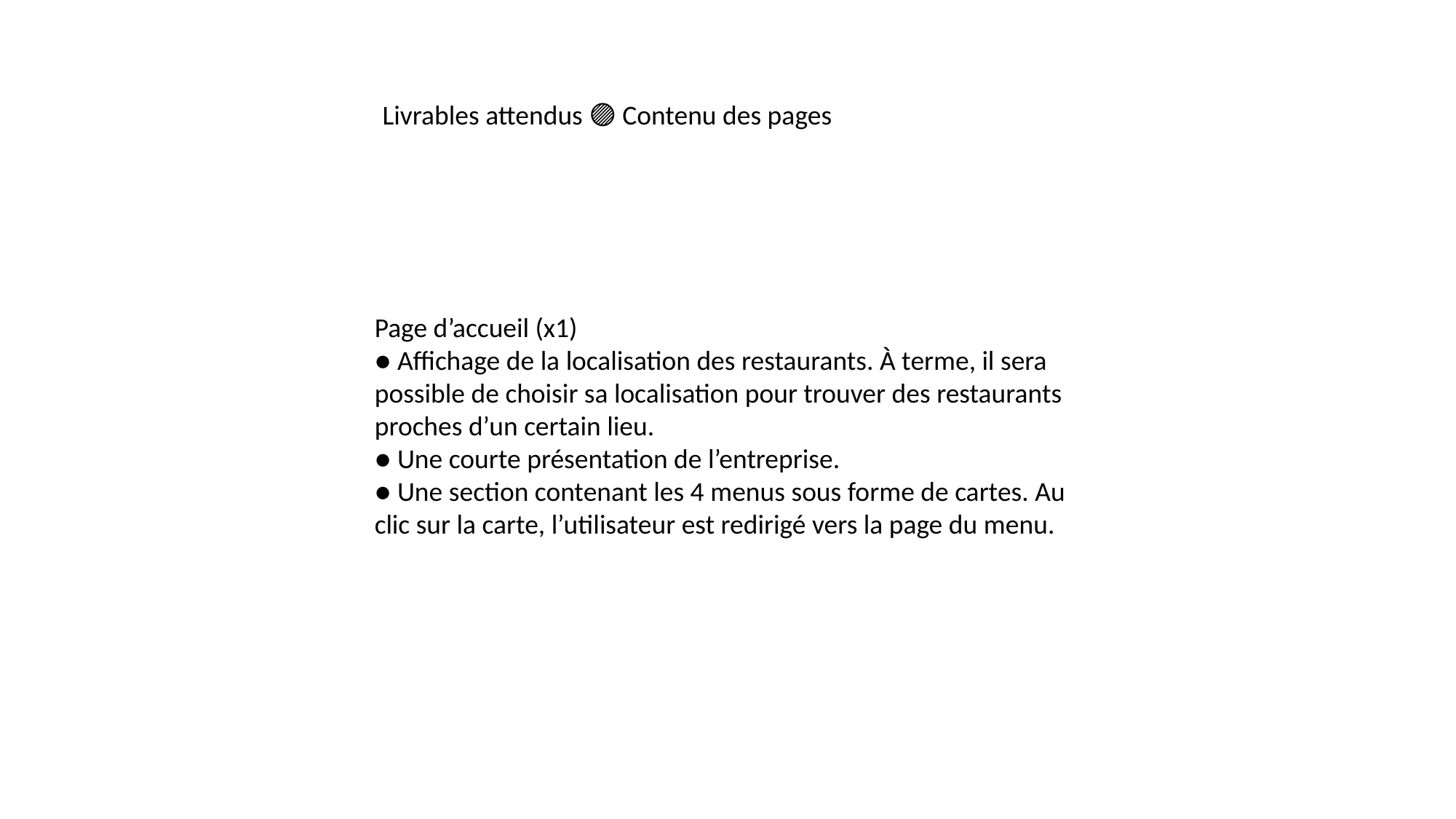

Livrables attendus 🟣 Contenu des pages
Page d’accueil (x1)
● Affichage de la localisation des restaurants. À terme, il sera possible de choisir sa localisation pour trouver des restaurants proches d’un certain lieu.
● Une courte présentation de l’entreprise.
● Une section contenant les 4 menus sous forme de cartes. Au clic sur la carte, l’utilisateur est redirigé vers la page du menu.